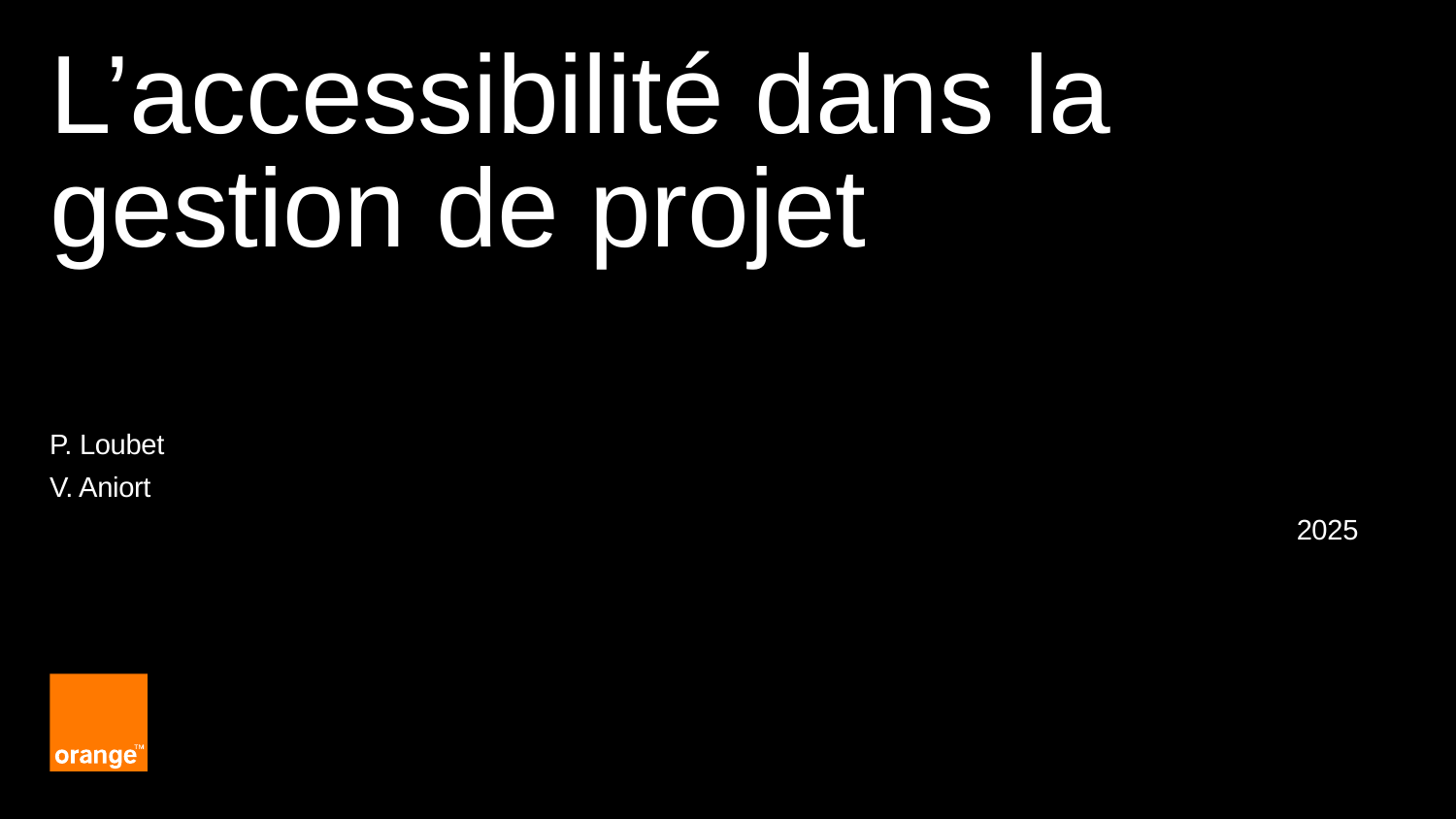

# L’accessibilité dans la gestion de projet
P. Loubet
V. Aniort
2025